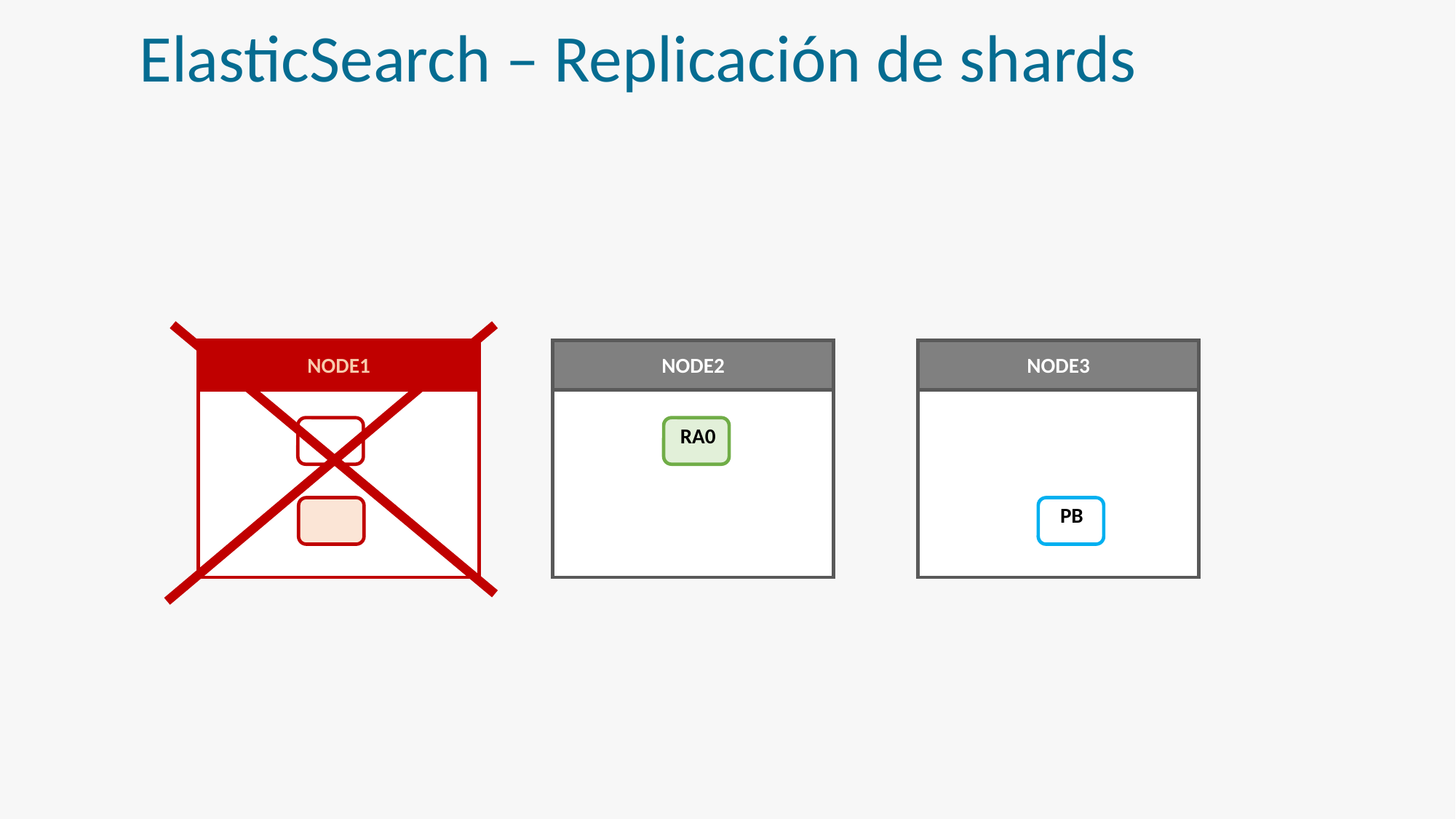

ElasticSearch – Replicación de shards
NODE1

NODE2

NODE3

RA0

PB

RB1